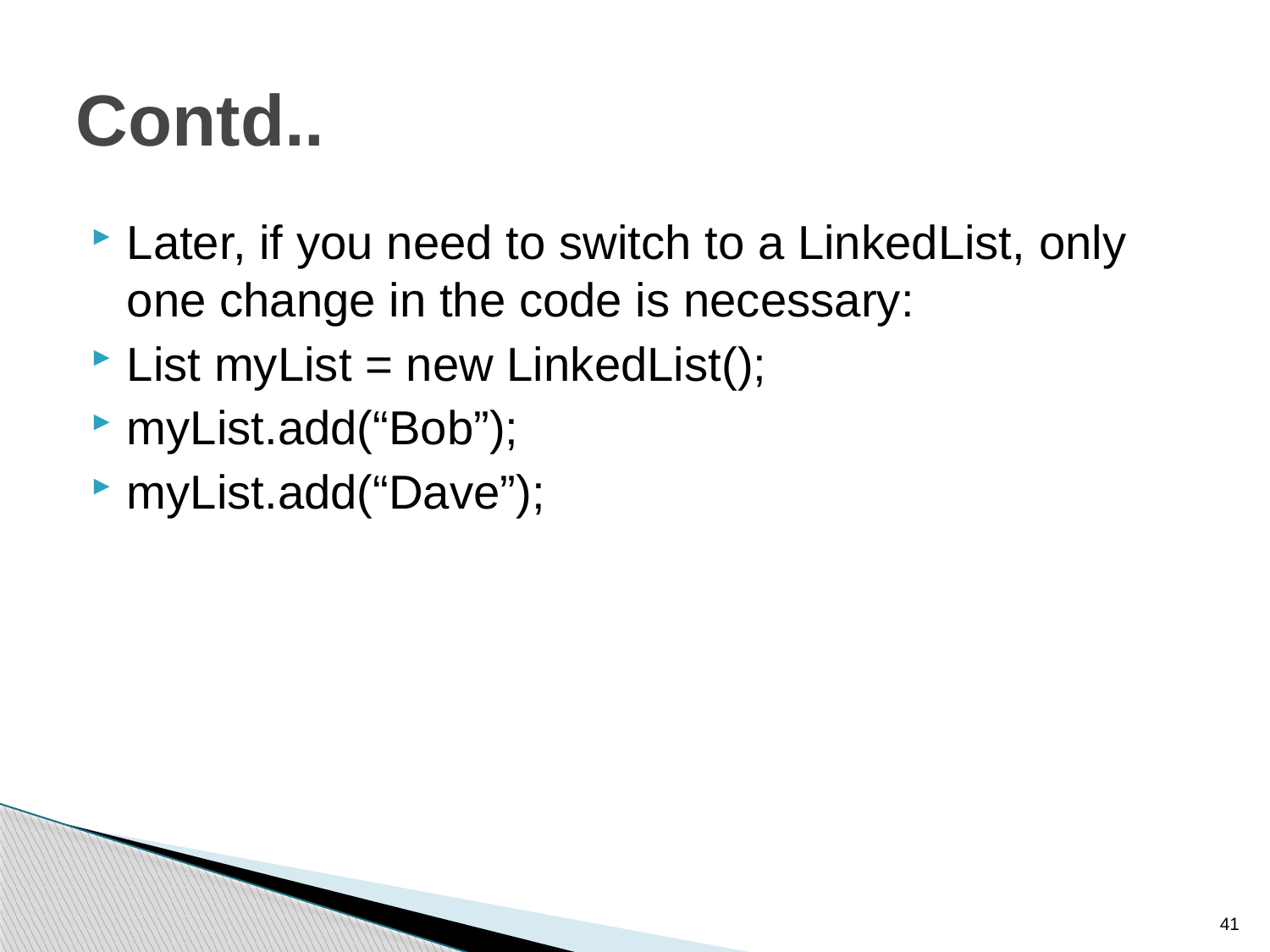

# Contd..
Later, if you need to switch to a LinkedList, only one change in the code is necessary:
List myList = new LinkedList();
myList.add(“Bob”);
myList.add(“Dave”);
41